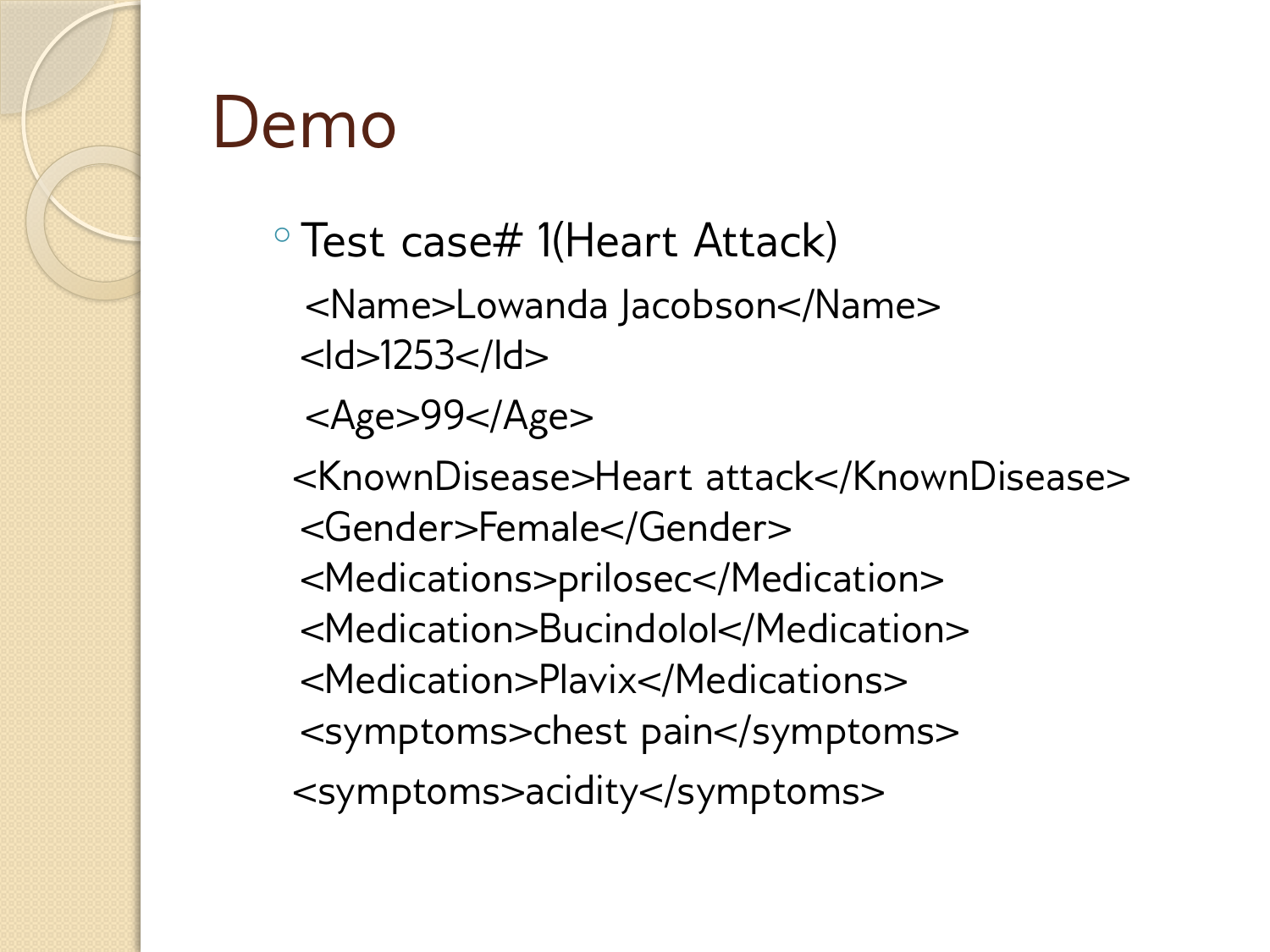

# Demo
Test case# 1(Heart Attack)
   <Name>Lowanda Jacobson</Name>        <Id>1253</Id>
   <Age>99</Age>
  <KnownDisease>Heart attack</KnownDisease>        <Gender>Female</Gender>           <Medications>prilosec</Medication> <Medication>Bucindolol</Medication> <Medication>Plavix</Medications> <symptoms>chest pain</symptoms>
  <symptoms>acidity</symptoms>